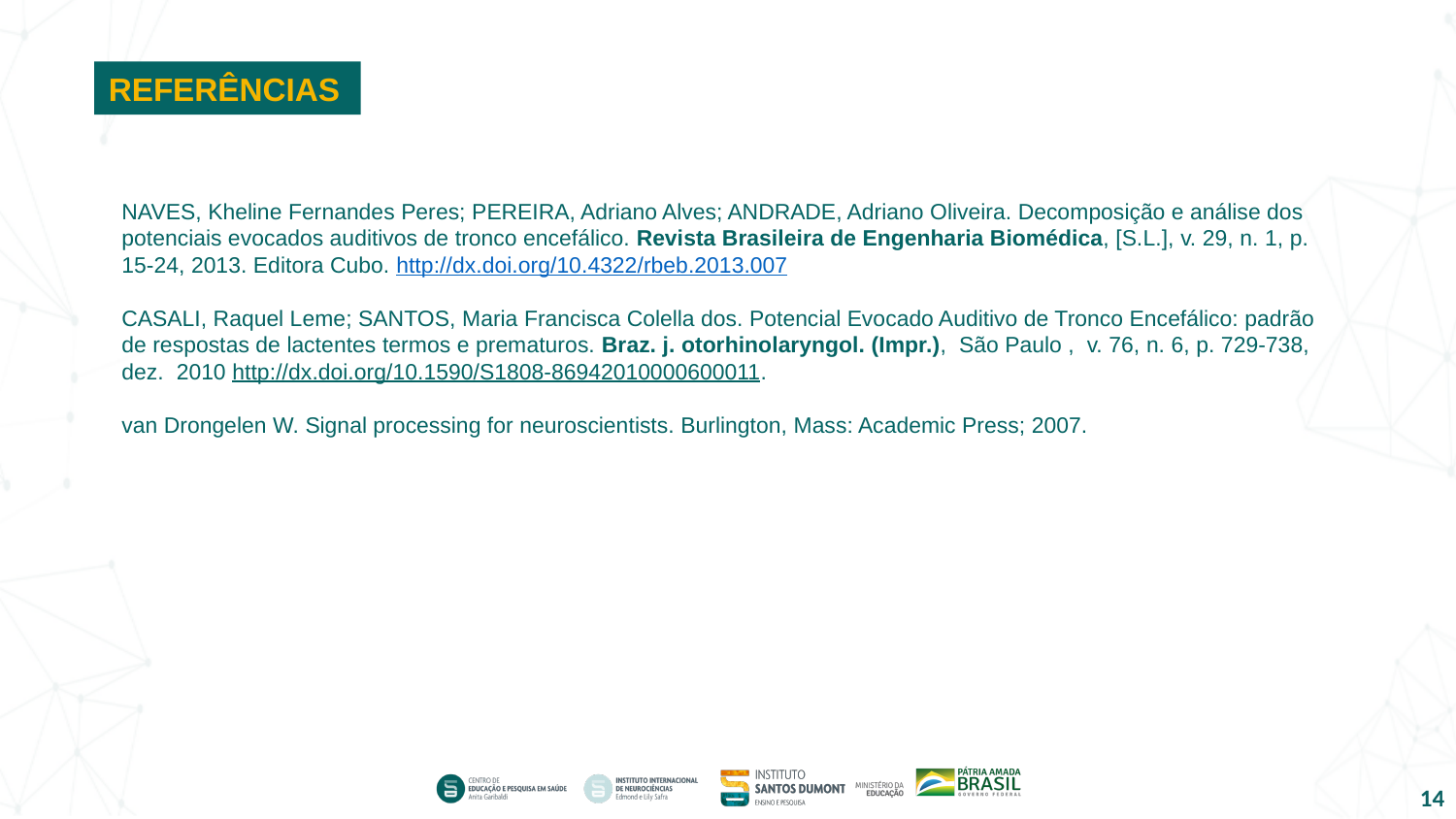

REFERÊNCIAS
NAVES, Kheline Fernandes Peres; PEREIRA, Adriano Alves; ANDRADE, Adriano Oliveira. Decomposição e análise dos potenciais evocados auditivos de tronco encefálico. Revista Brasileira de Engenharia Biomédica, [S.L.], v. 29, n. 1, p. 15-24, 2013. Editora Cubo. http://dx.doi.org/10.4322/rbeb.2013.007

CASALI, Raquel Leme; SANTOS, Maria Francisca Colella dos. Potencial Evocado Auditivo de Tronco Encefálico: padrão de respostas de lactentes termos e prematuros. Braz. j. otorhinolaryngol. (Impr.),  São Paulo ,  v. 76, n. 6, p. 729-738,  dez.  2010 http://dx.doi.org/10.1590/S1808-86942010000600011.

van Drongelen W. Signal processing for neuroscientists. Burlington, Mass: Academic Press; 2007.

14